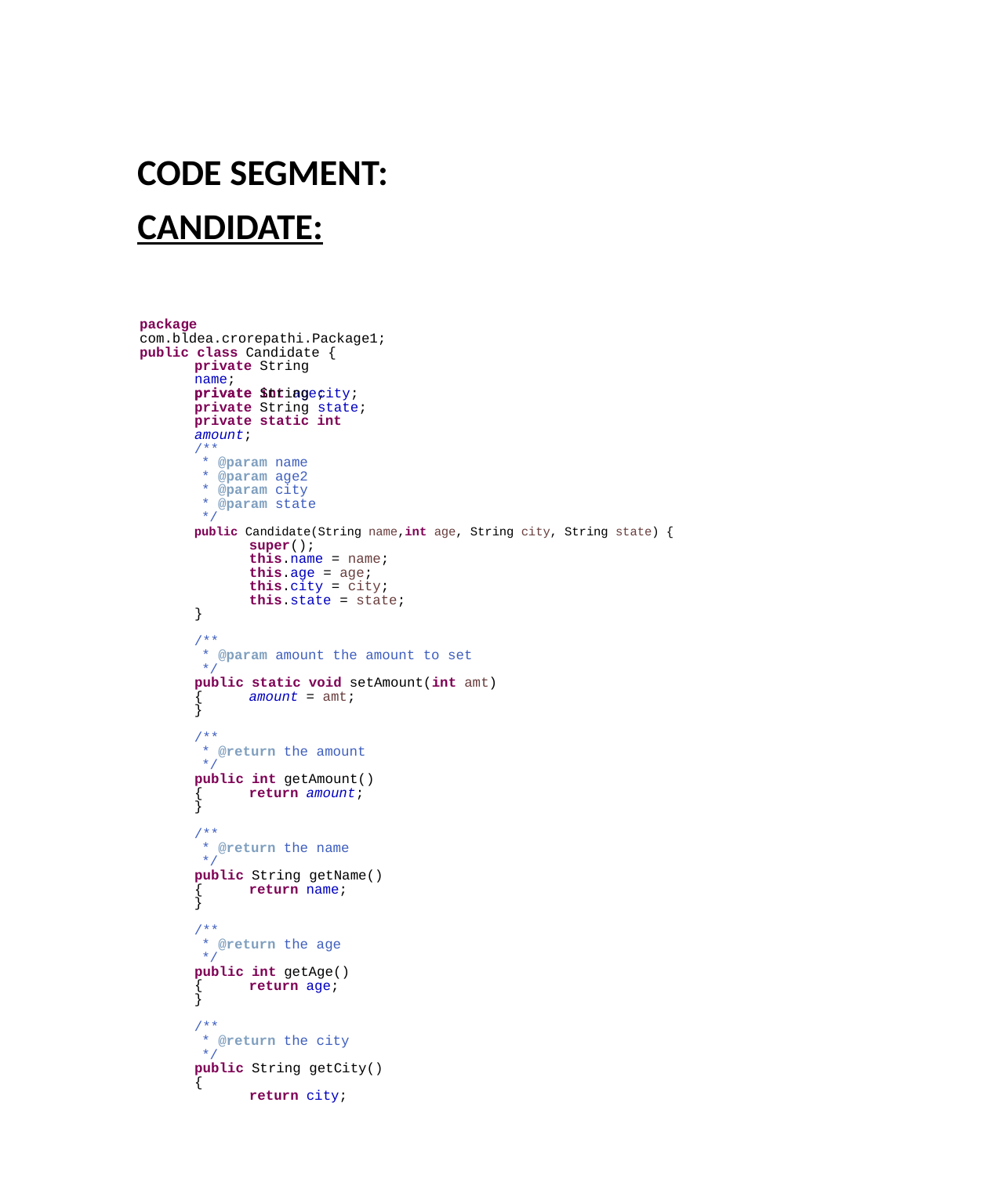

CODE SEGMENT:
CANDIDATE:
package com.bldea.crorepathi.Package1;

public class Candidate {
private String name;
private int age;
private String city;
private String state;
private static int amount;

/**
* @param name
* @param age2
* @param city
* @param state
*/
public Candidate(String name,int age, String city, String state) {
super();
this.name = name;
this.age = age;
this.city = city;
this.state = state;
}

/**
* @param amount the amount to set
*/
public static void setAmount(int amt) {
amount = amt;
}

/**
* @return the amount
*/
public int getAmount() {
return amount;
}

/**
* @return the name
*/
public String getName() {
return name;
}

/**
* @return the age
*/
public int getAge() {
return age;
}

/**
* @return the city
*/
public String getCity() {
return city;